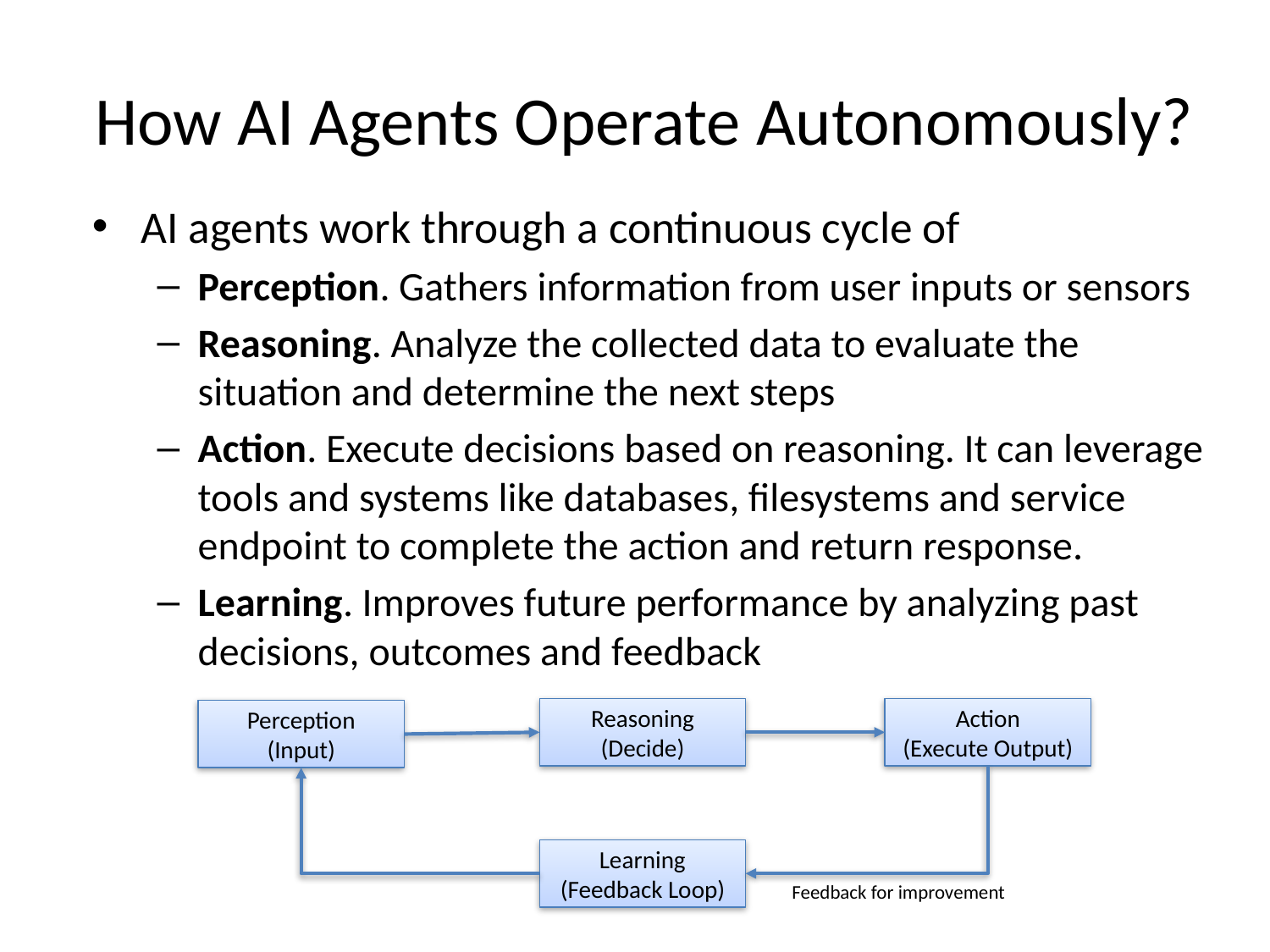

# How AI Agents Operate Autonomously?
AI agents work through a continuous cycle of
Perception. Gathers information from user inputs or sensors
Reasoning. Analyze the collected data to evaluate the situation and determine the next steps
Action. Execute decisions based on reasoning. It can leverage tools and systems like databases, filesystems and service endpoint to complete the action and return response.
Learning. Improves future performance by analyzing past decisions, outcomes and feedback
Reasoning
(Decide)
Action
(Execute Output)
Perception
(Input)
Learning
(Feedback Loop)
Feedback for improvement